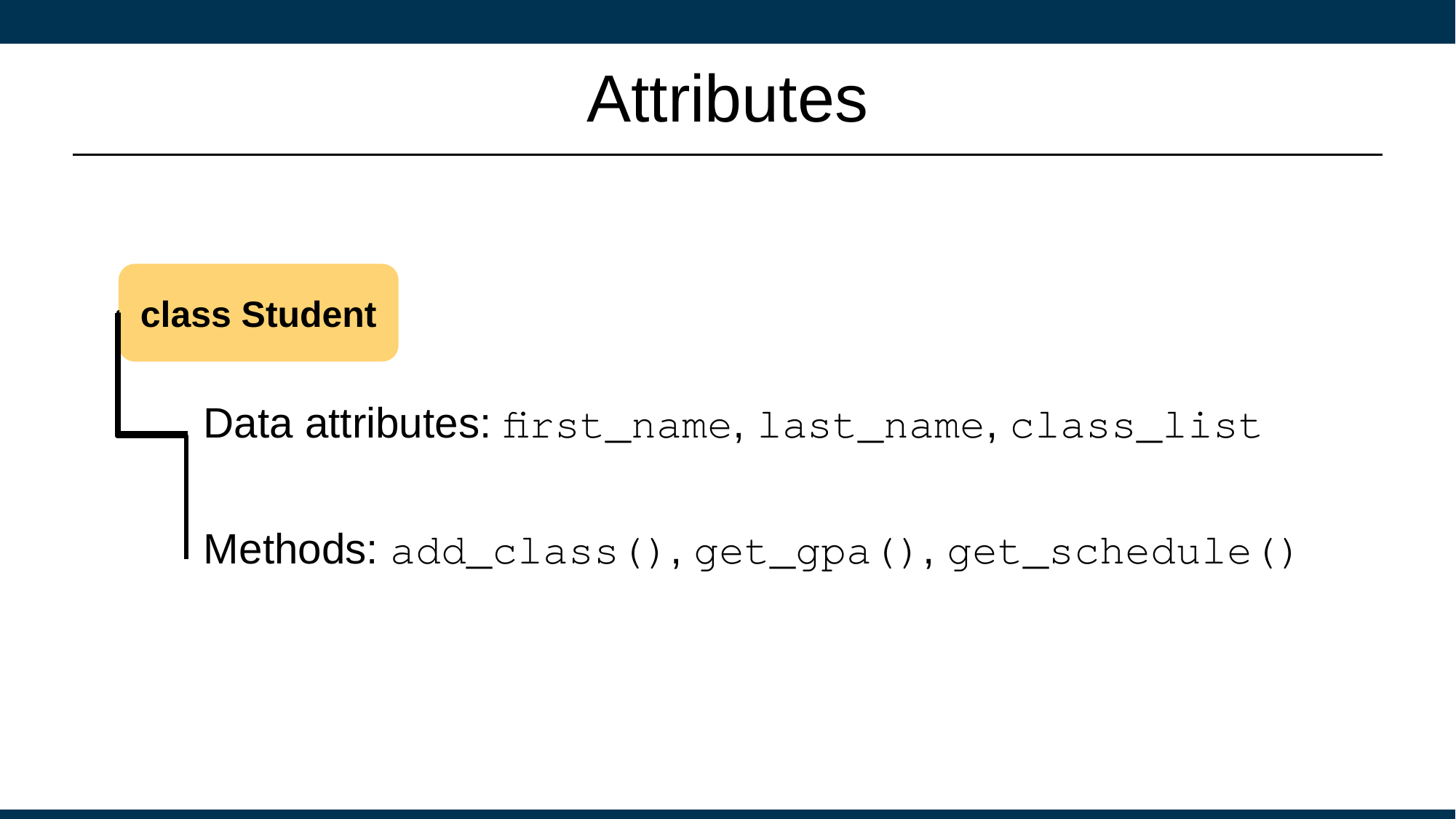

# Attributes
class Student
Data attributes: first_name, last_name, class_list
Methods: add_class(), get_gpa(), get_schedule()